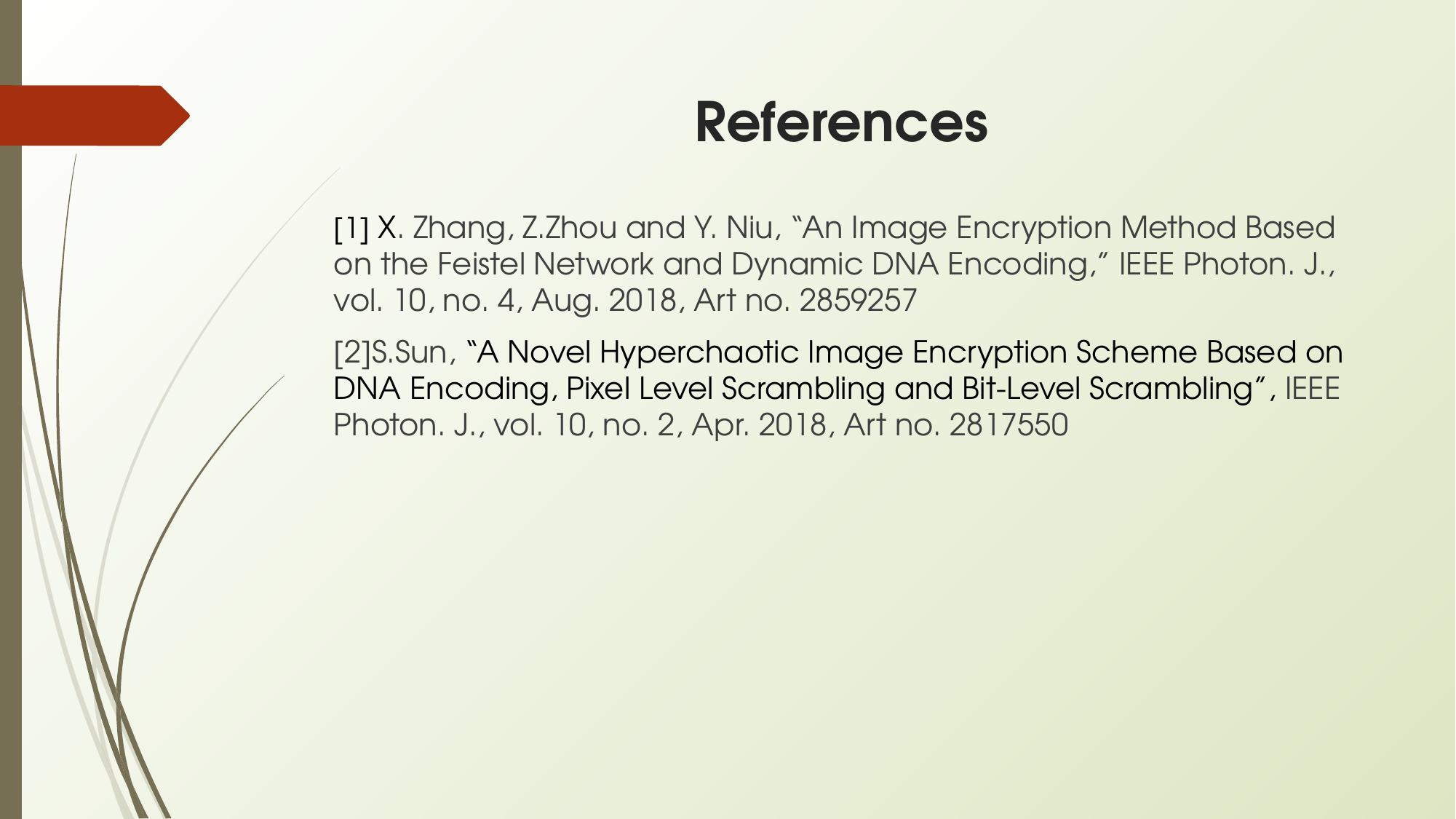

# References
[1] X. Zhang, Z.Zhou and Y. Niu, “An Image Encryption Method Based on the Feistel Network and Dynamic DNA Encoding,” IEEE Photon. J., vol. 10, no. 4, Aug. 2018, Art no. 2859257
[2]S.Sun, “A Novel Hyperchaotic Image Encryption Scheme Based on DNA Encoding, Pixel Level Scrambling and Bit-Level Scrambling”, IEEE Photon. J., vol. 10, no. 2, Apr. 2018, Art no. 2817550